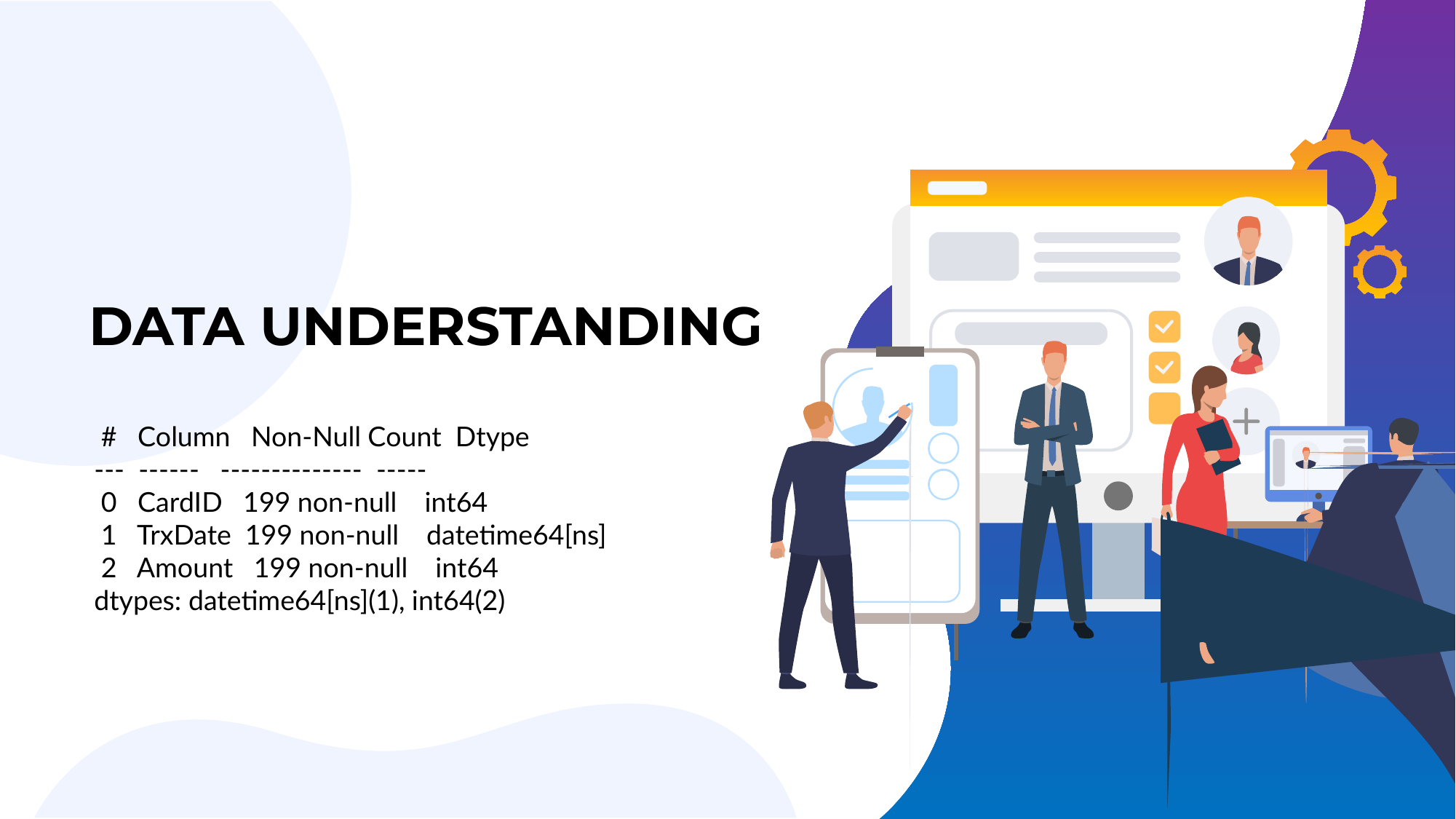

# DATA UNDERSTANDING
 #   Column   Non-Null Count  Dtype
---  ------   --------------  -----
 0   CardID   199 non-null    int64
 1   TrxDate  199 non-null    datetime64[ns]
 2   Amount   199 non-null    int64
dtypes: datetime64[ns](1), int64(2)